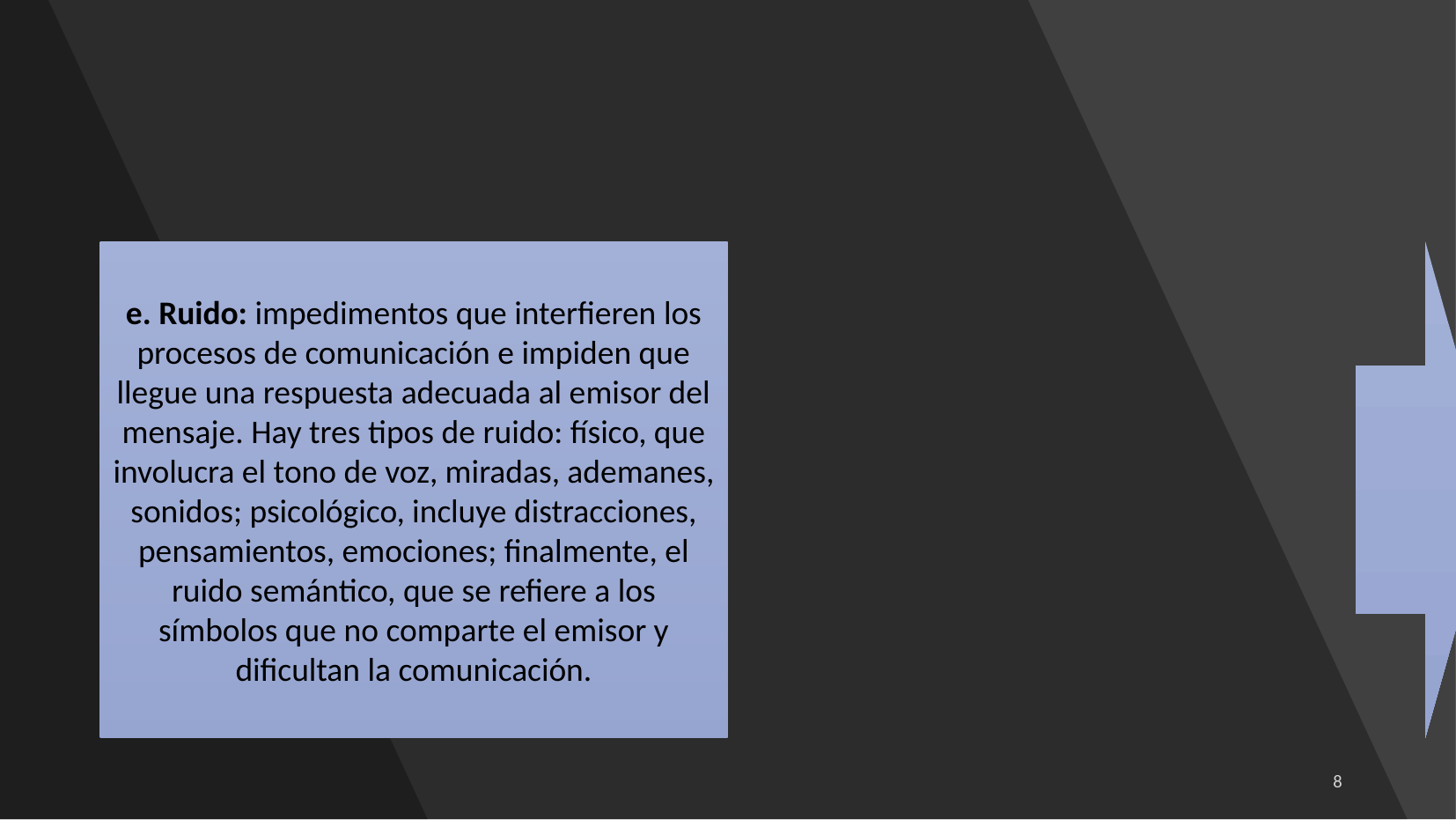

e. Ruido: impedimentos que interfieren los procesos de comunicación e impiden que llegue una respuesta adecuada al emisor del mensaje. Hay tres tipos de ruido: físico, que involucra el tono de voz, miradas, ademanes, sonidos; psicológico, incluye distracciones, pensamientos, emociones; finalmente, el ruido semántico, que se refiere a los símbolos que no comparte el emisor y dificultan la comunicación.
8